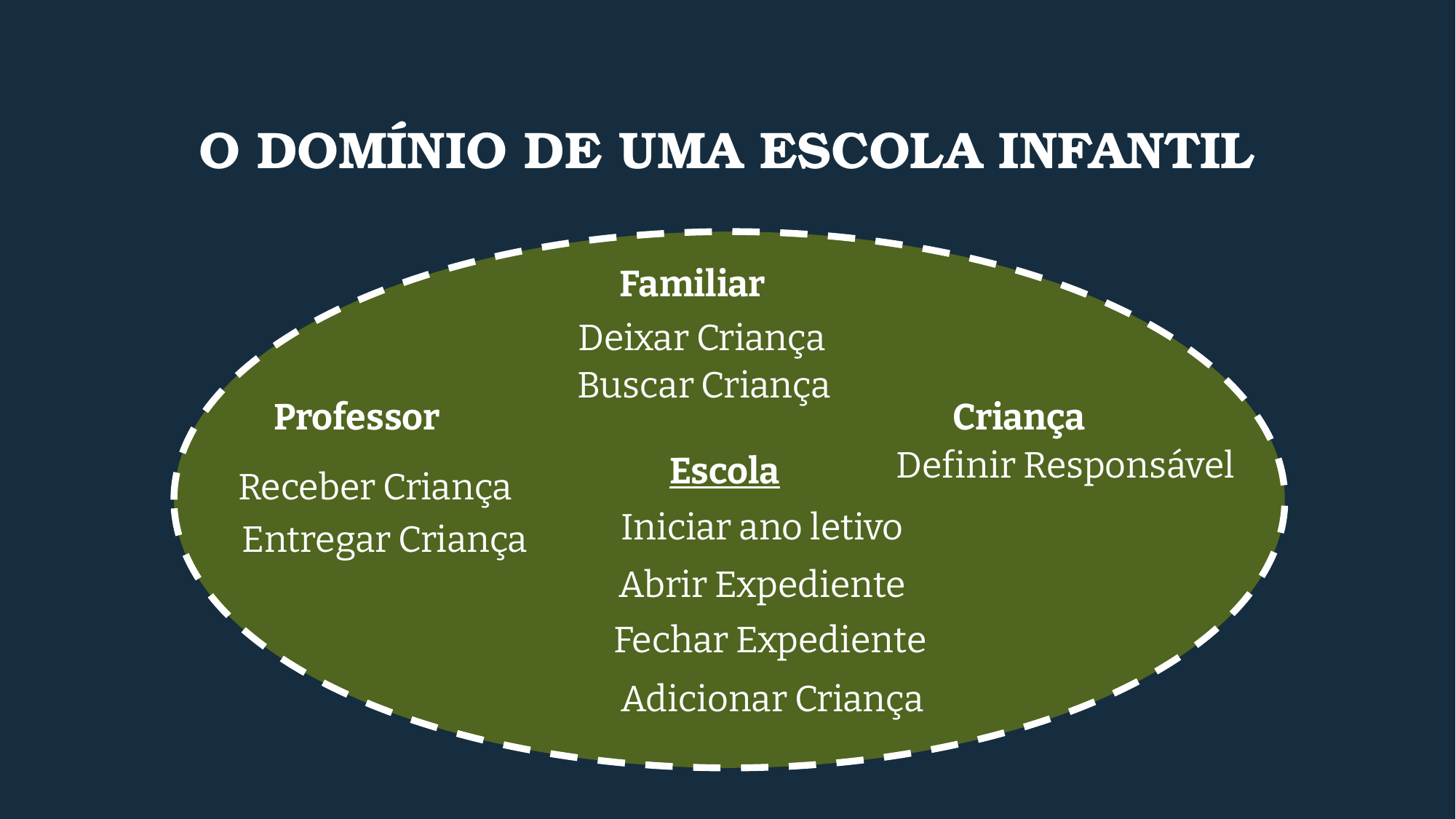

# O Domínio de UMA ESCOLA INFANTIL

Familiar
Deixar Criança
Buscar Criança
Professor
Criança
Definir Responsável
Escola
Receber Criança
Iniciar ano letivo
Entregar Criança
Abrir Expediente
Fechar Expediente
Adicionar Criança